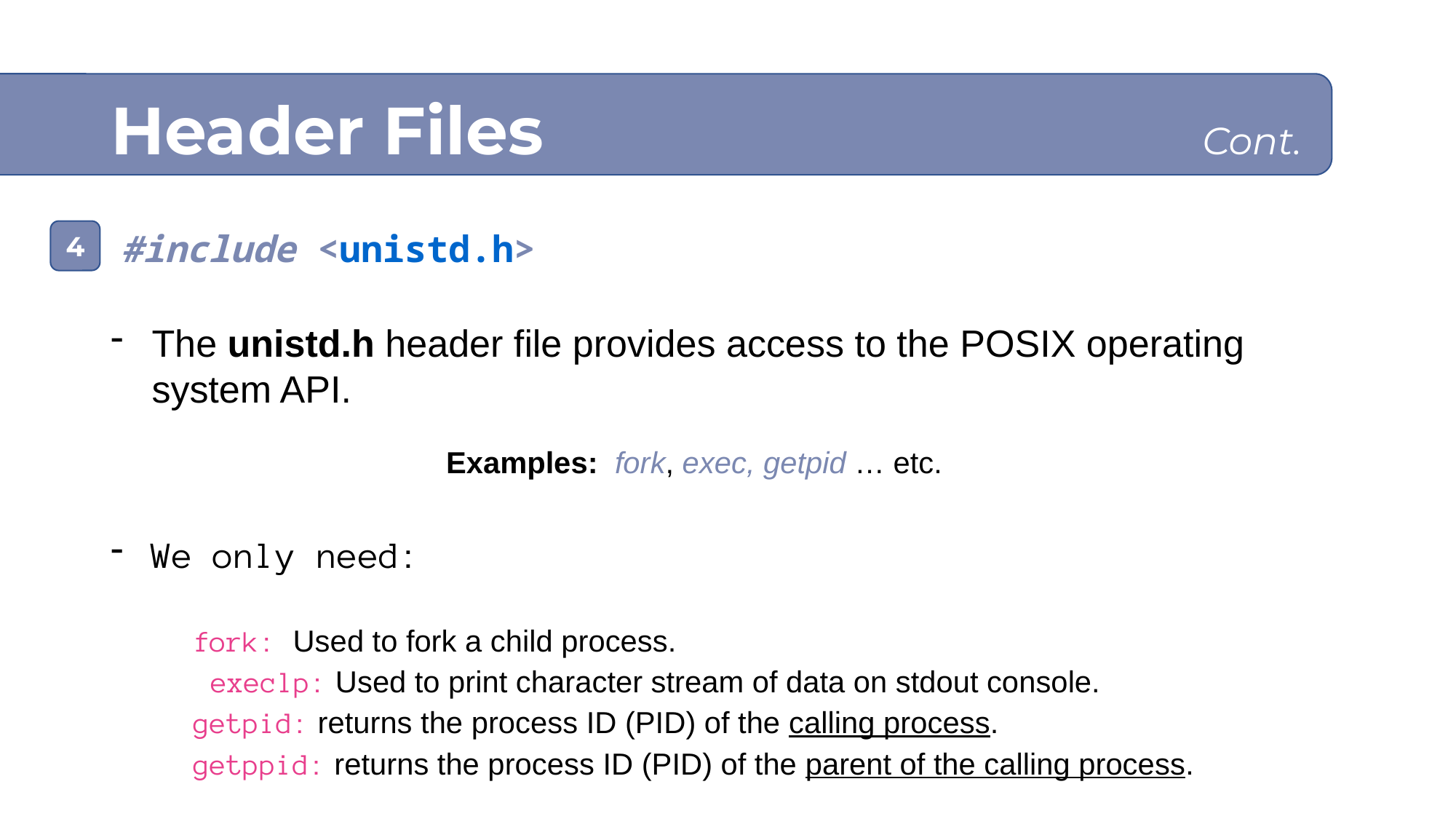

# Header Files                   			Cont.

#include <unistd.h>
4
The unistd.h header file provides access to the POSIX operating system API.

Examples:  fork, exec, getpid … etc.
We only need:

     fork:  Used to fork a child process.
            execlp: Used to print character stream of data on stdout console.
     getpid: returns the process ID (PID) of the calling process.
     getppid: returns the process ID (PID) of the parent of the calling process.